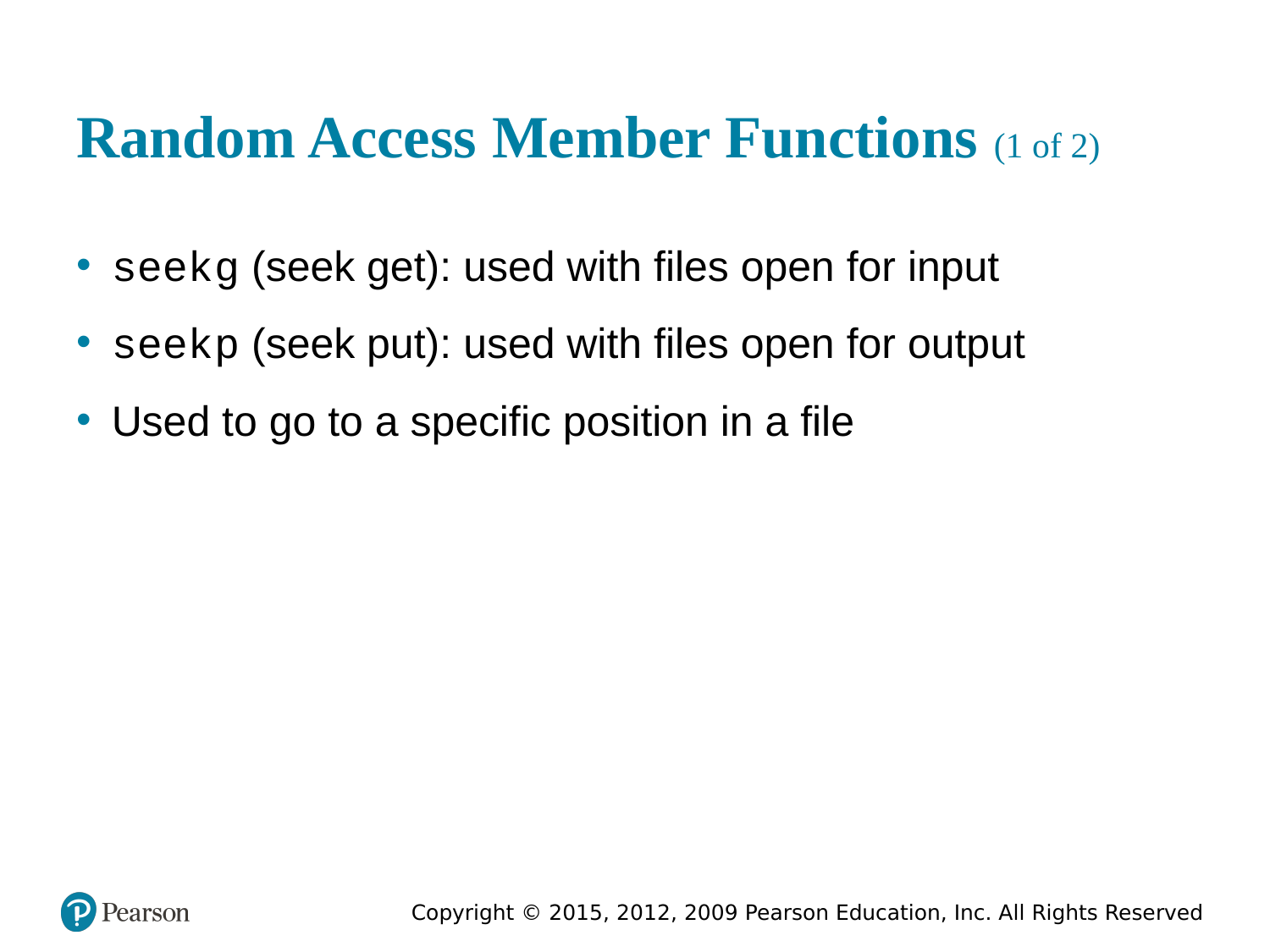

# Random Access Member Functions (1 of 2)
seek g (seek get): used with files open for input
seek p (seek put): used with files open for output
Used to go to a specific position in a file